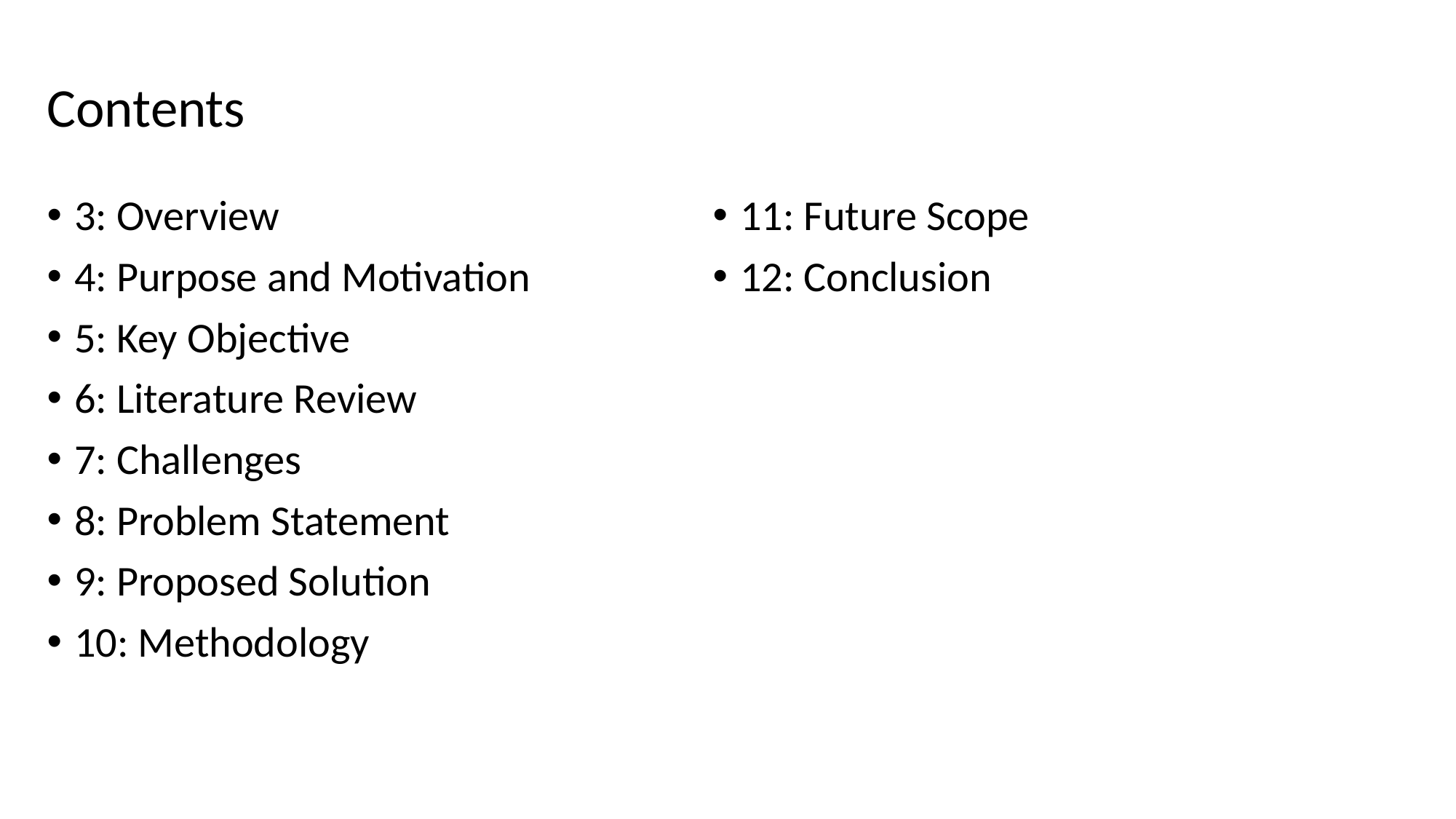

# Contents
3: Overview
4: Purpose and Motivation
5: Key Objective
6: Literature Review
7: Challenges
8: Problem Statement
9: Proposed Solution
10: Methodology
11: Future Scope
12: Conclusion